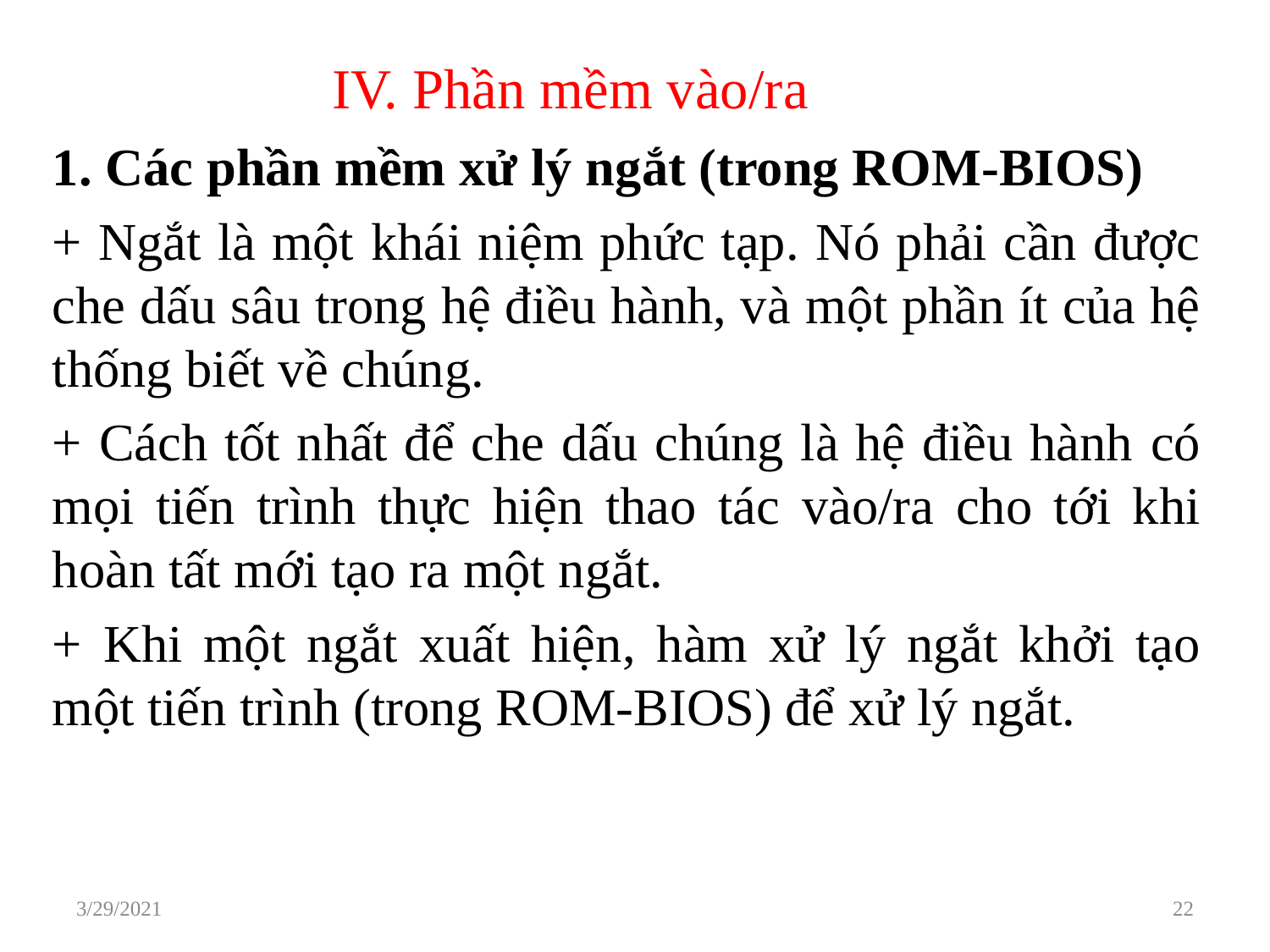

# IV. Phần mềm vào/ra
1. Các phần mềm xử lý ngắt (trong ROM-BIOS)
+ Ngắt là một khái niệm phức tạp. Nó phải cần được che dấu sâu trong hệ điều hành, và một phần ít của hệ thống biết về chúng.
+ Cách tốt nhất để che dấu chúng là hệ điều hành có mọi tiến trình thực hiện thao tác vào/ra cho tới khi hoàn tất mới tạo ra một ngắt.
+ Khi một ngắt xuất hiện, hàm xử lý ngắt khởi tạo một tiến trình (trong ROM-BIOS) để xử lý ngắt.

3/29/2021
22